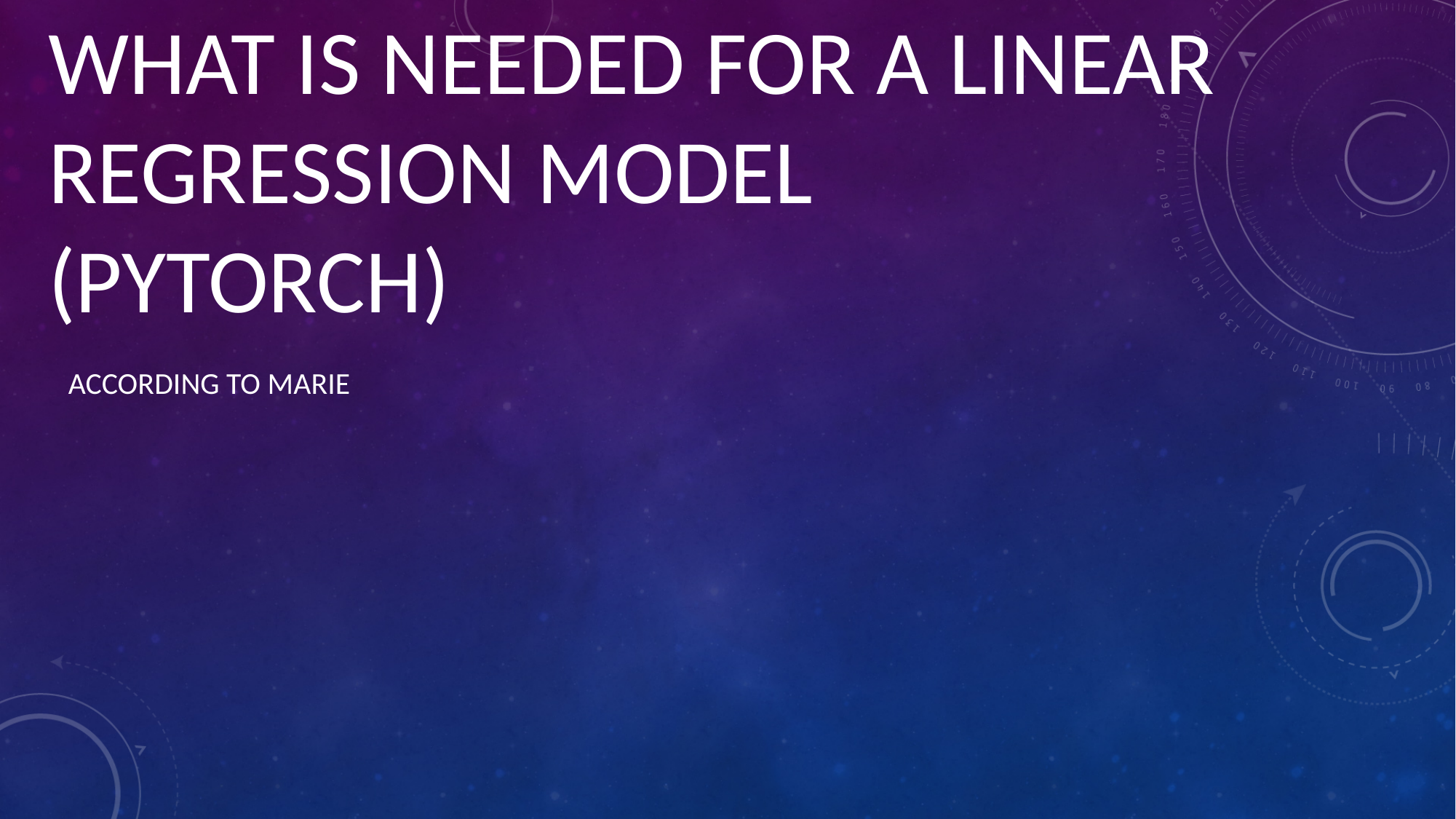

# What is needed for a linear regression model (Pytorch)
According to Marie